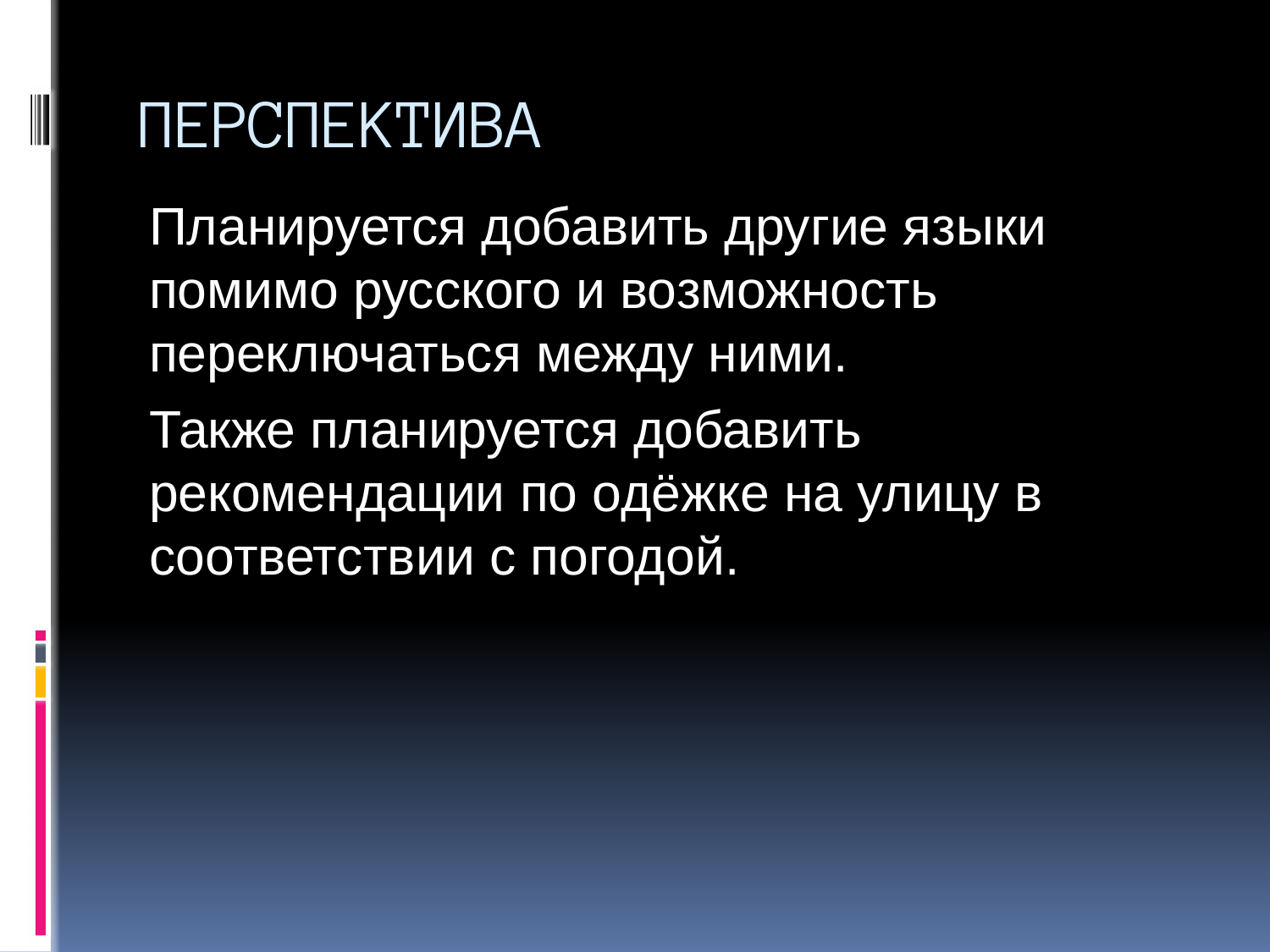

# ПЕРСПЕКТИВА
Планируется добавить другие языки помимо русского и возможность переключаться между ними.
Также планируется добавить рекомендации по одёжке на улицу в соответствии с погодой.